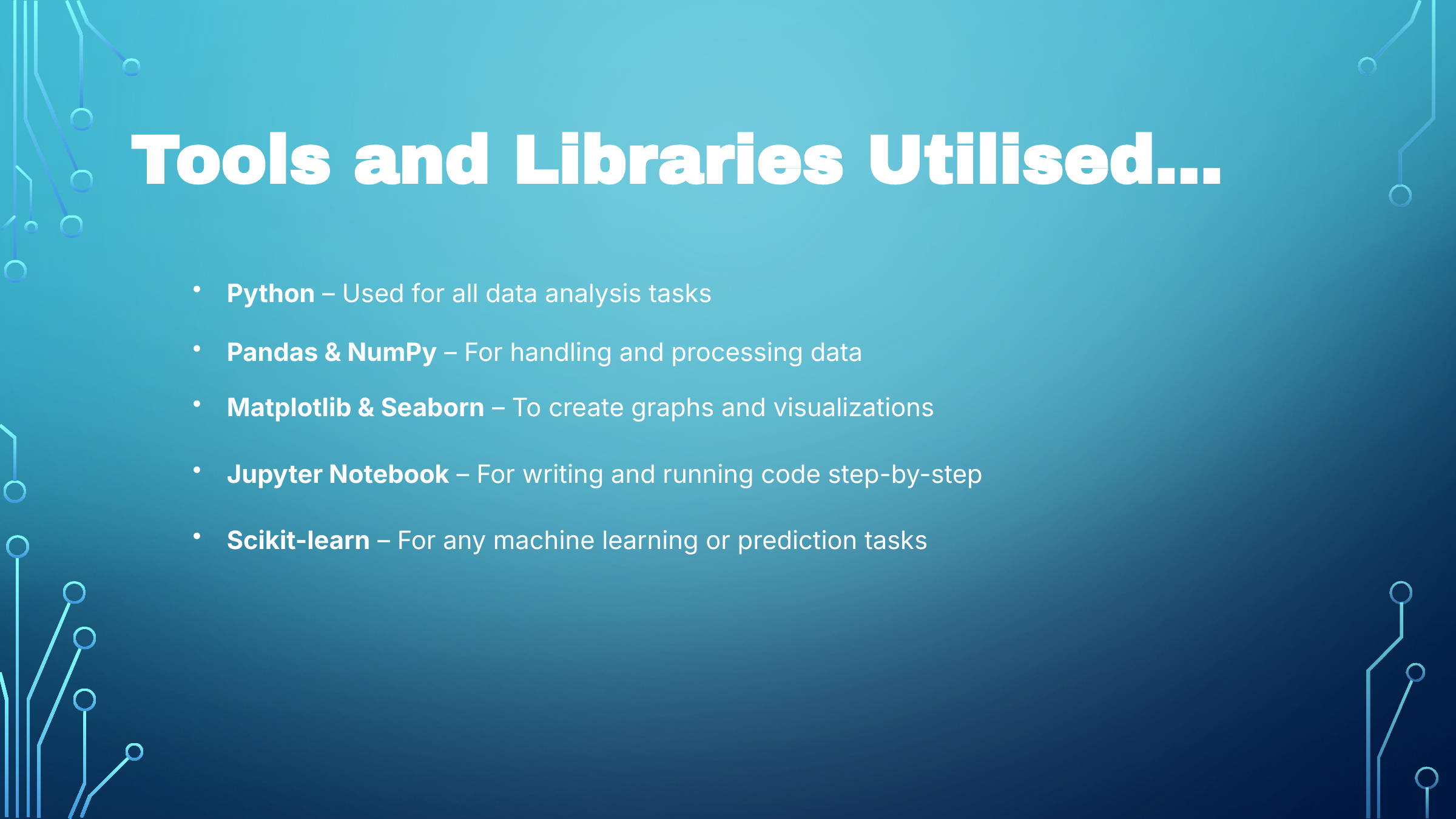

Tools and Libraries Utilised…
Python – Used for all data analysis tasks
Pandas & NumPy – For handling and processing data
Matplotlib & Seaborn – To create graphs and visualizations
Jupyter Notebook – For writing and running code step-by-step
Scikit-learn – For any machine learning or prediction tasks